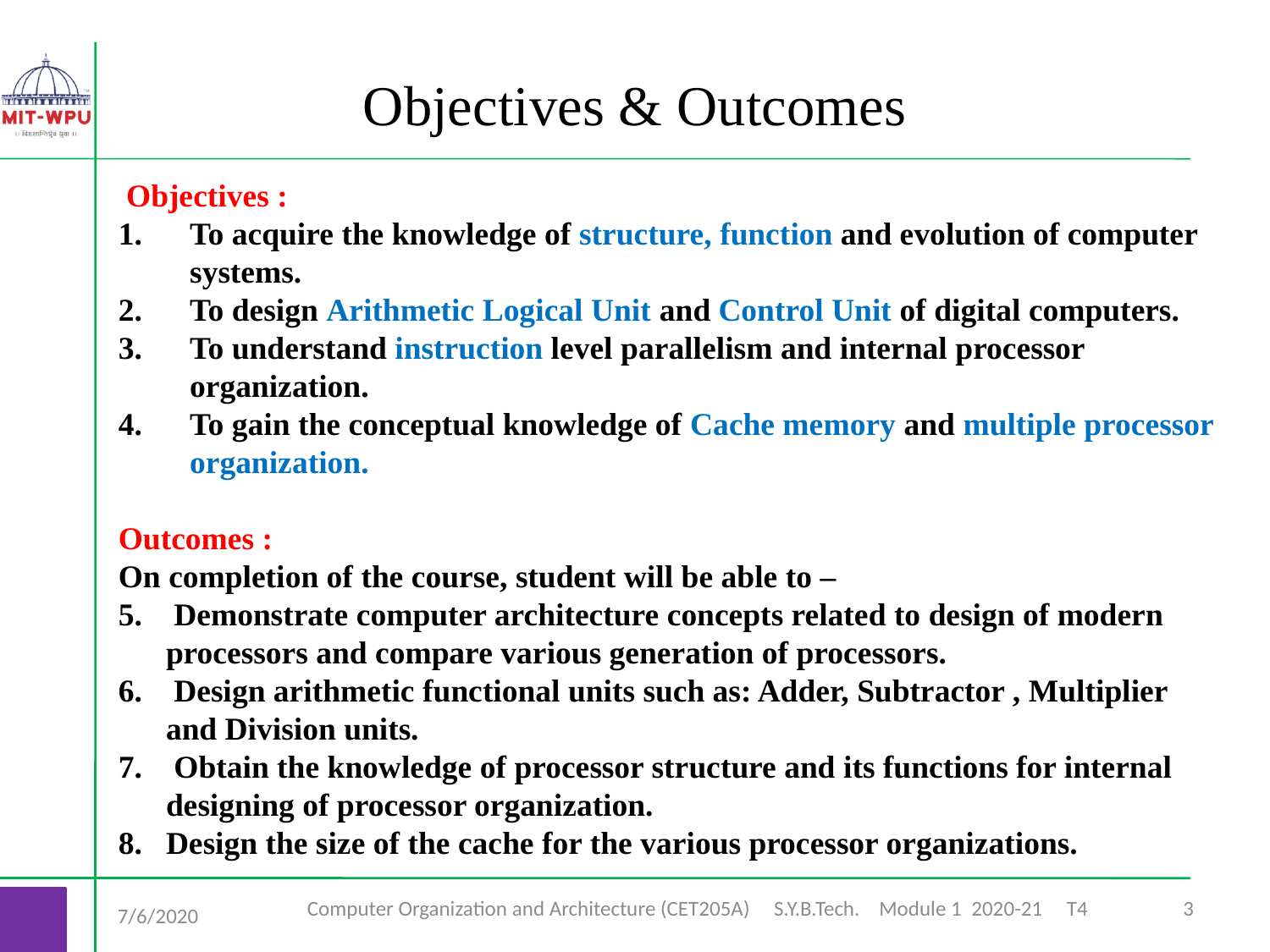

Objectives & Outcomes
 Objectives :
To acquire the knowledge of structure, function and evolution of computer systems.
To design Arithmetic Logical Unit and Control Unit of digital computers.
To understand instruction level parallelism and internal processor organization.
To gain the conceptual knowledge of Cache memory and multiple processor organization.

Outcomes :
On completion of the course, student will be able to –
 Demonstrate computer architecture concepts related to design of modern processors and compare various generation of processors.
 Design arithmetic functional units such as: Adder, Subtractor , Multiplier and Division units.
 Obtain the knowledge of processor structure and its functions for internal designing of processor organization.
Design the size of the cache for the various processor organizations.

Computer Organization and Architecture (CET205A)     S.Y.B.Tech.    Module 1  2020-21     T4
3

7/6/2020